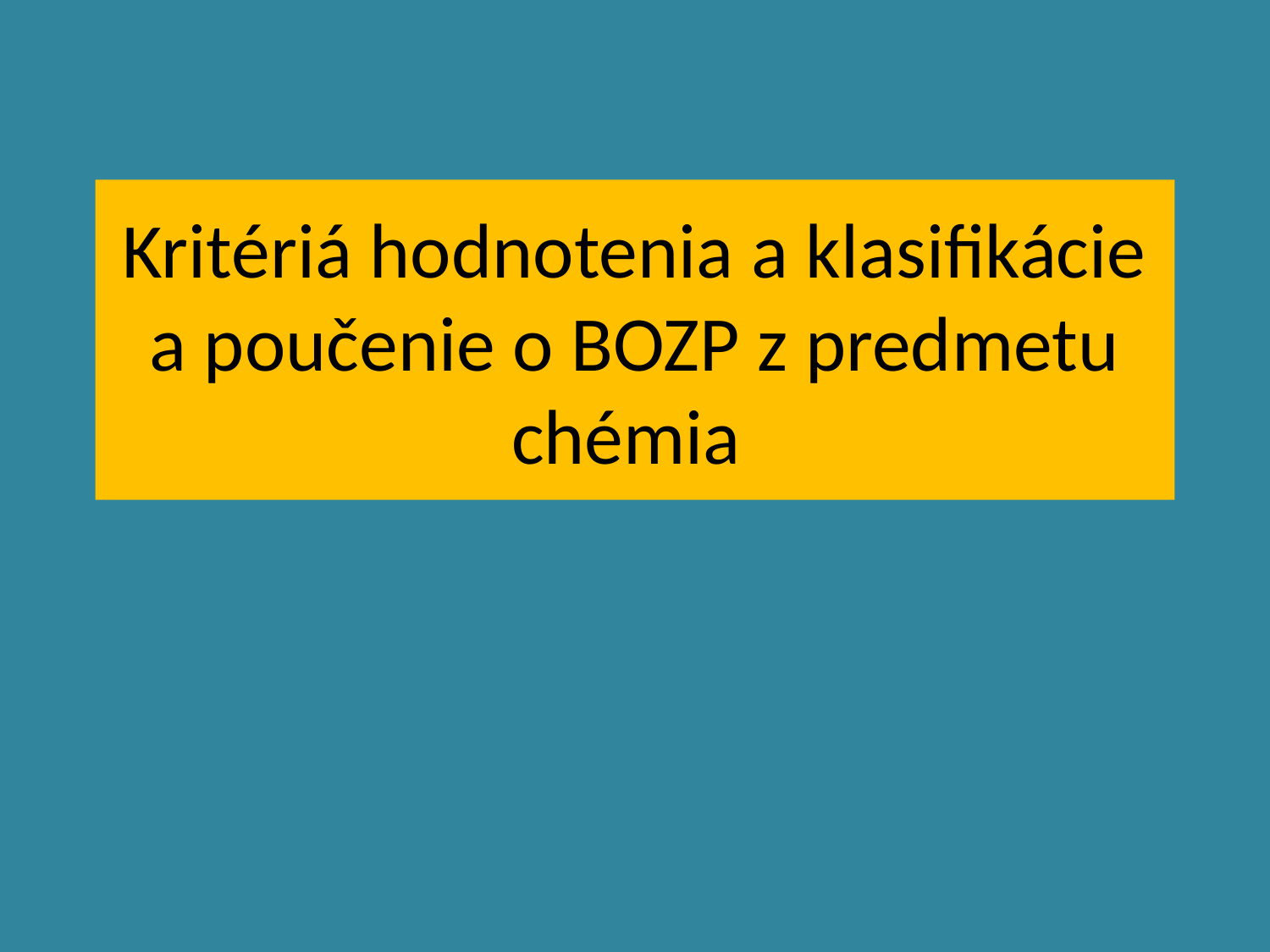

# Kritériá hodnotenia a klasifikácie a poučenie o BOZP z predmetu chémia